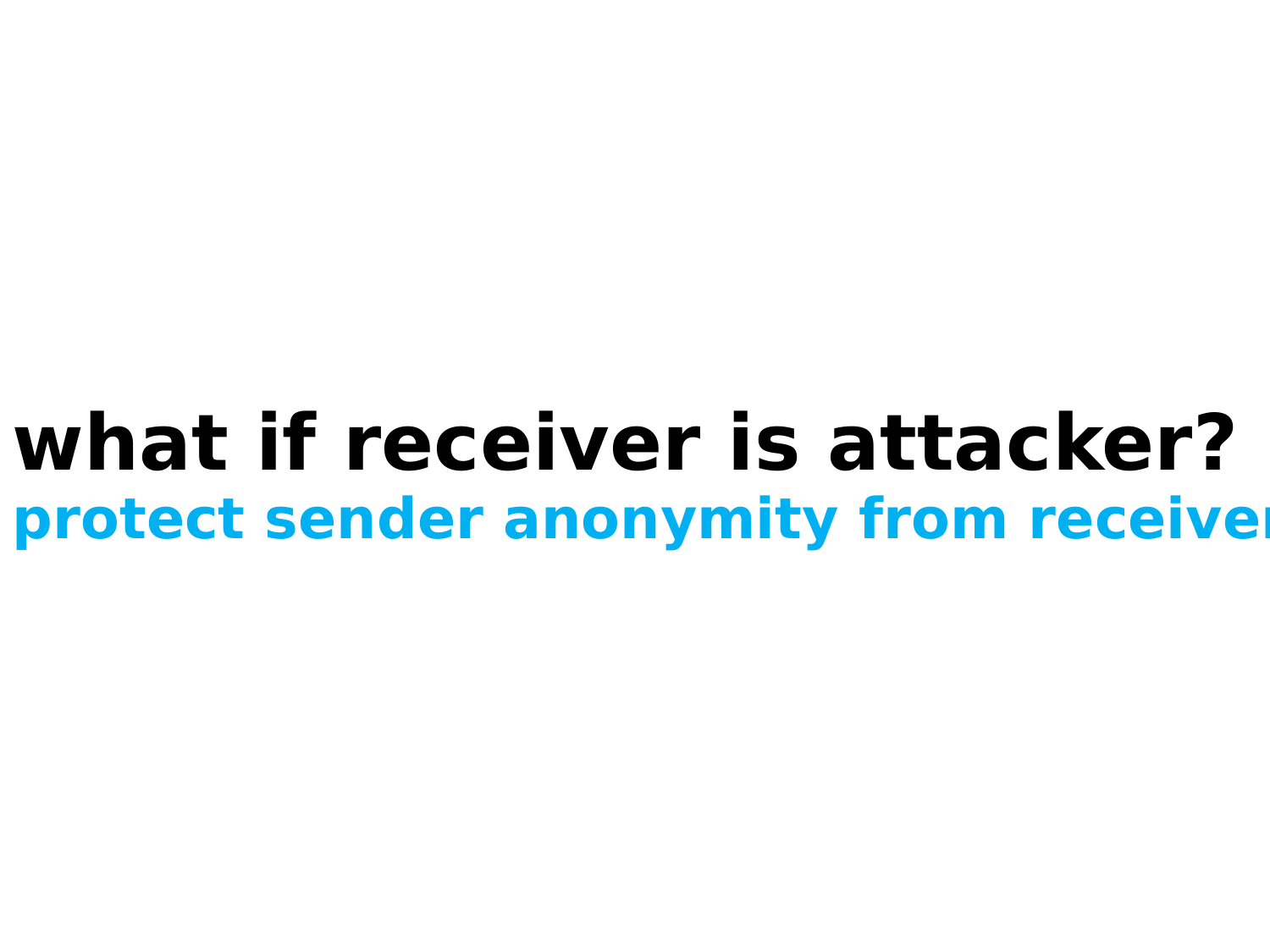

what if receiver is attacker?
protect sender anonymity from receiver